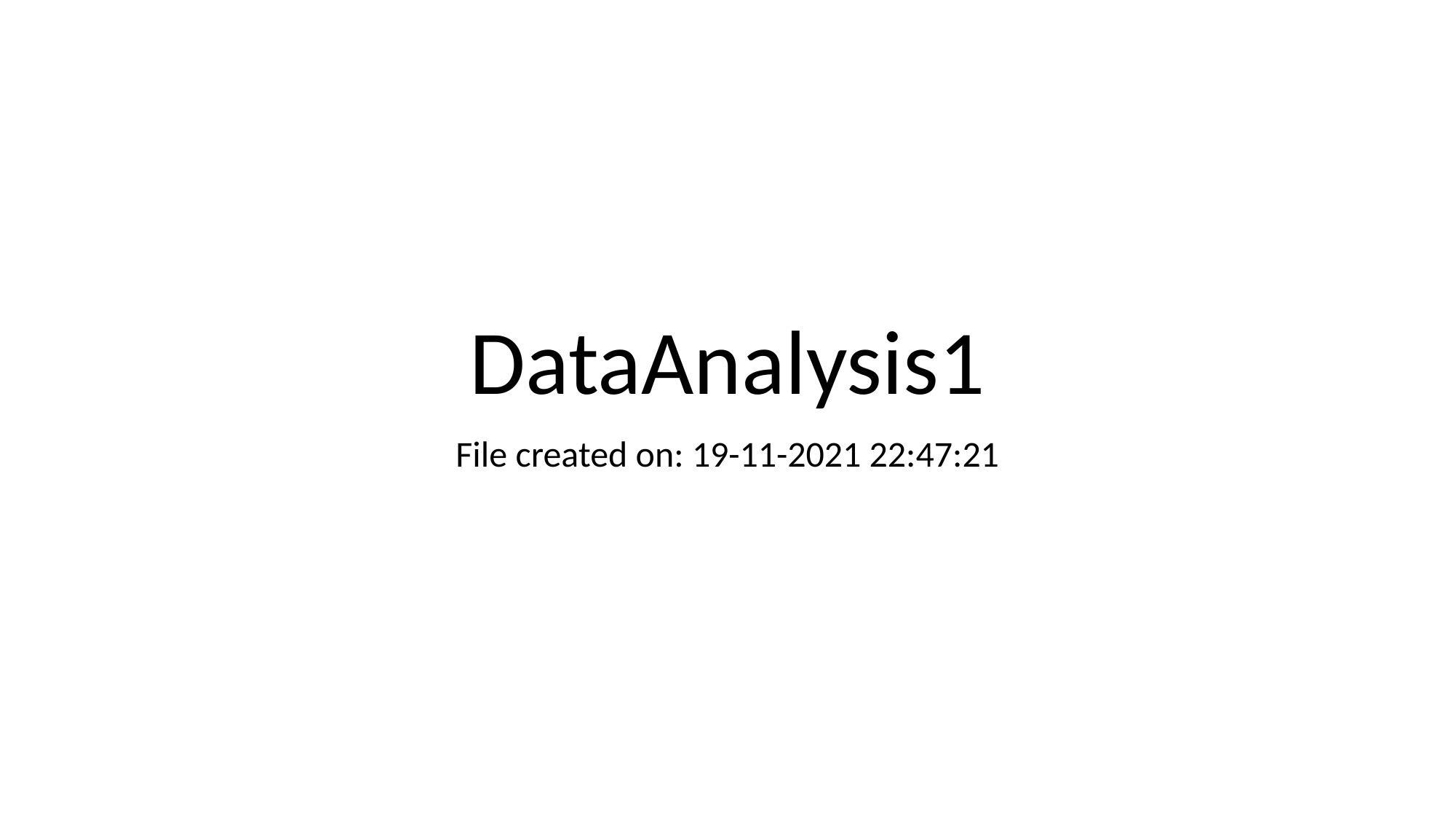

# DataAnalysis1
File created on: 19-11-2021 22:47:21